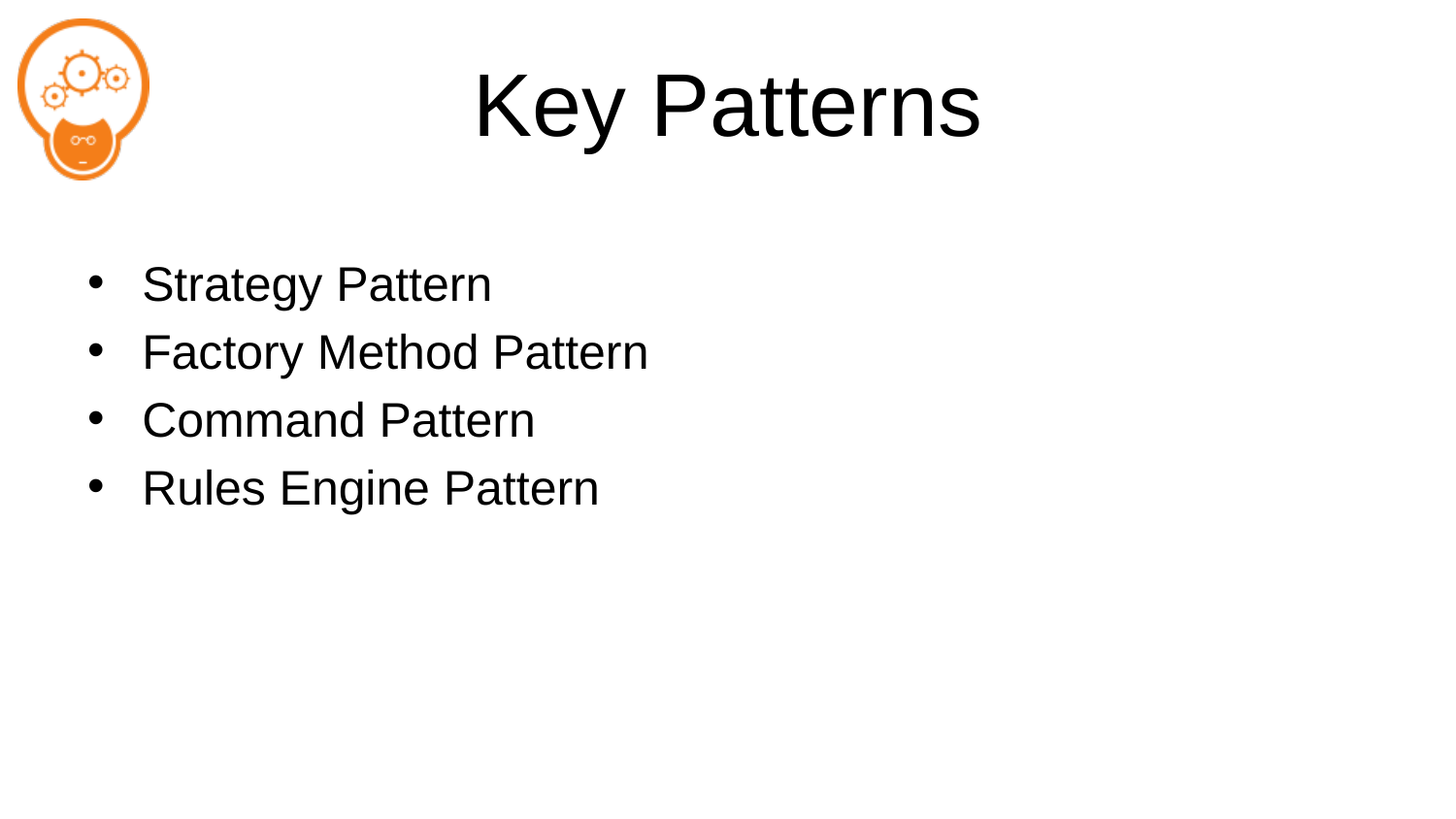

# Key Patterns
Strategy Pattern
Factory Method Pattern
Command Pattern
Rules Engine Pattern